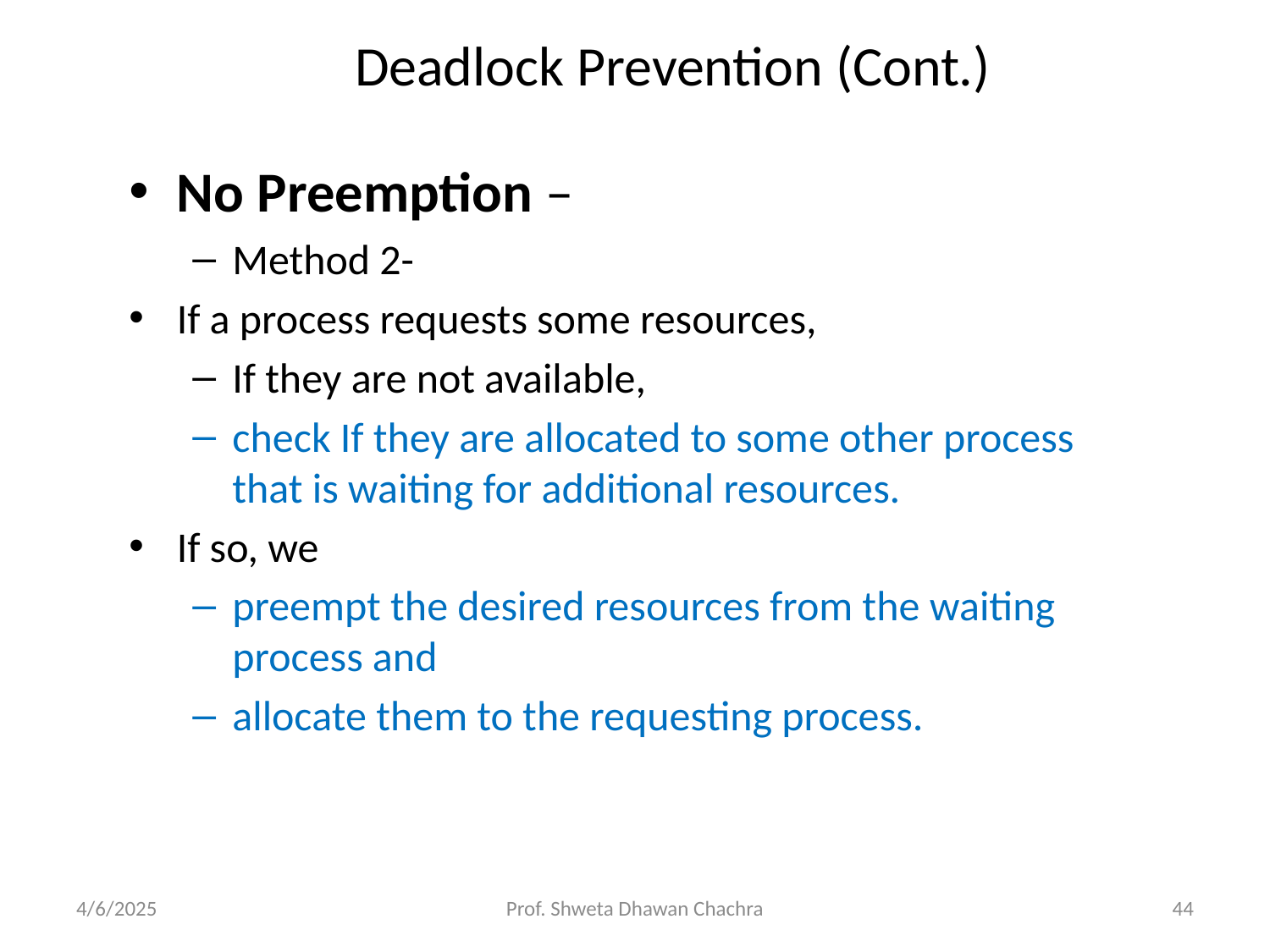

# Deadlock Prevention (Cont.)
No Preemption –
Method 2-
If a process requests some resources,
If they are not available,
check If they are allocated to some other process that is waiting for additional resources.
If so, we
preempt the desired resources from the waiting process and
allocate them to the requesting process.
4/6/2025
Prof. Shweta Dhawan Chachra
44